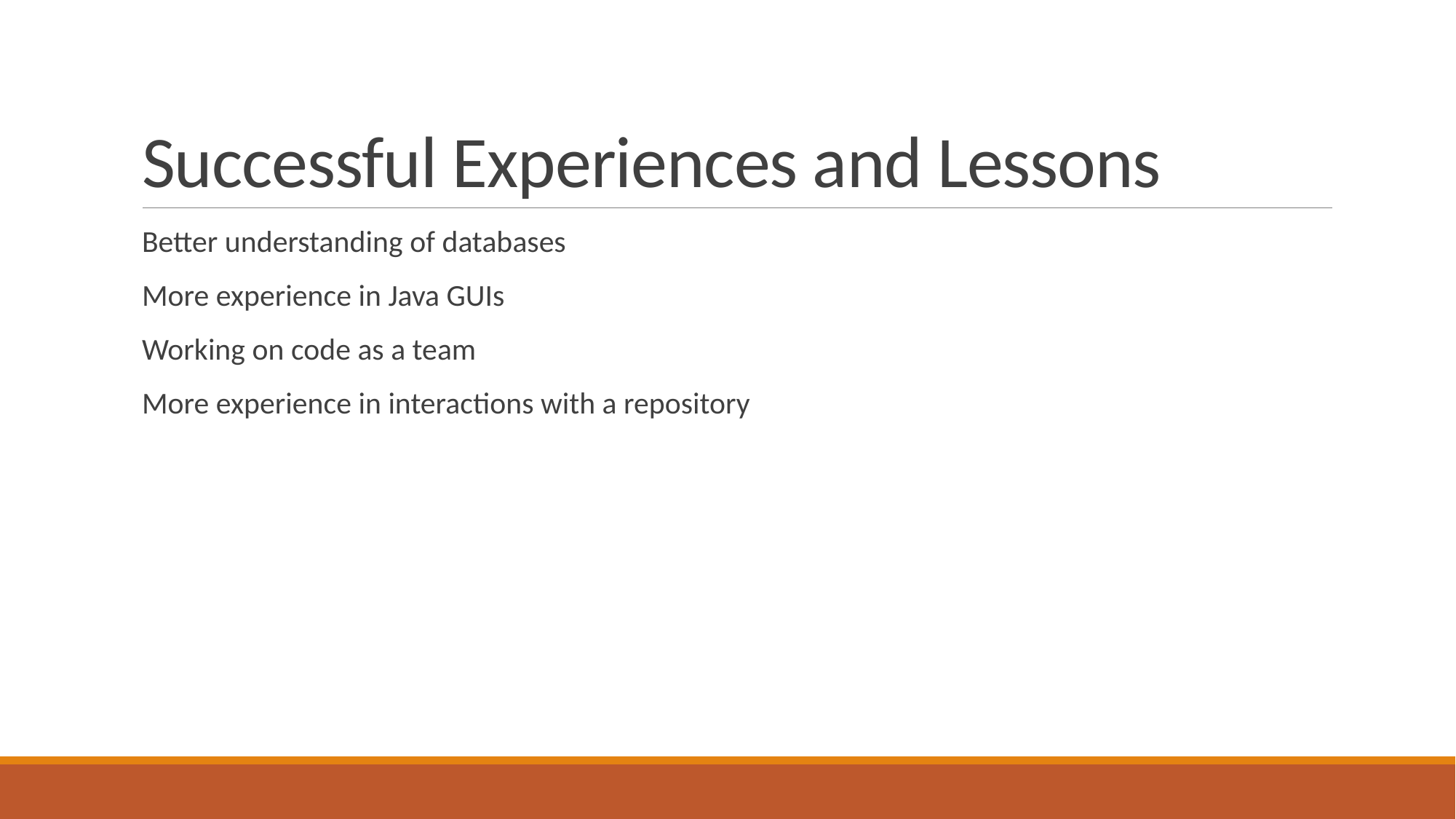

# Successful Experiences and Lessons
Better understanding of databases
More experience in Java GUIs
Working on code as a team
More experience in interactions with a repository